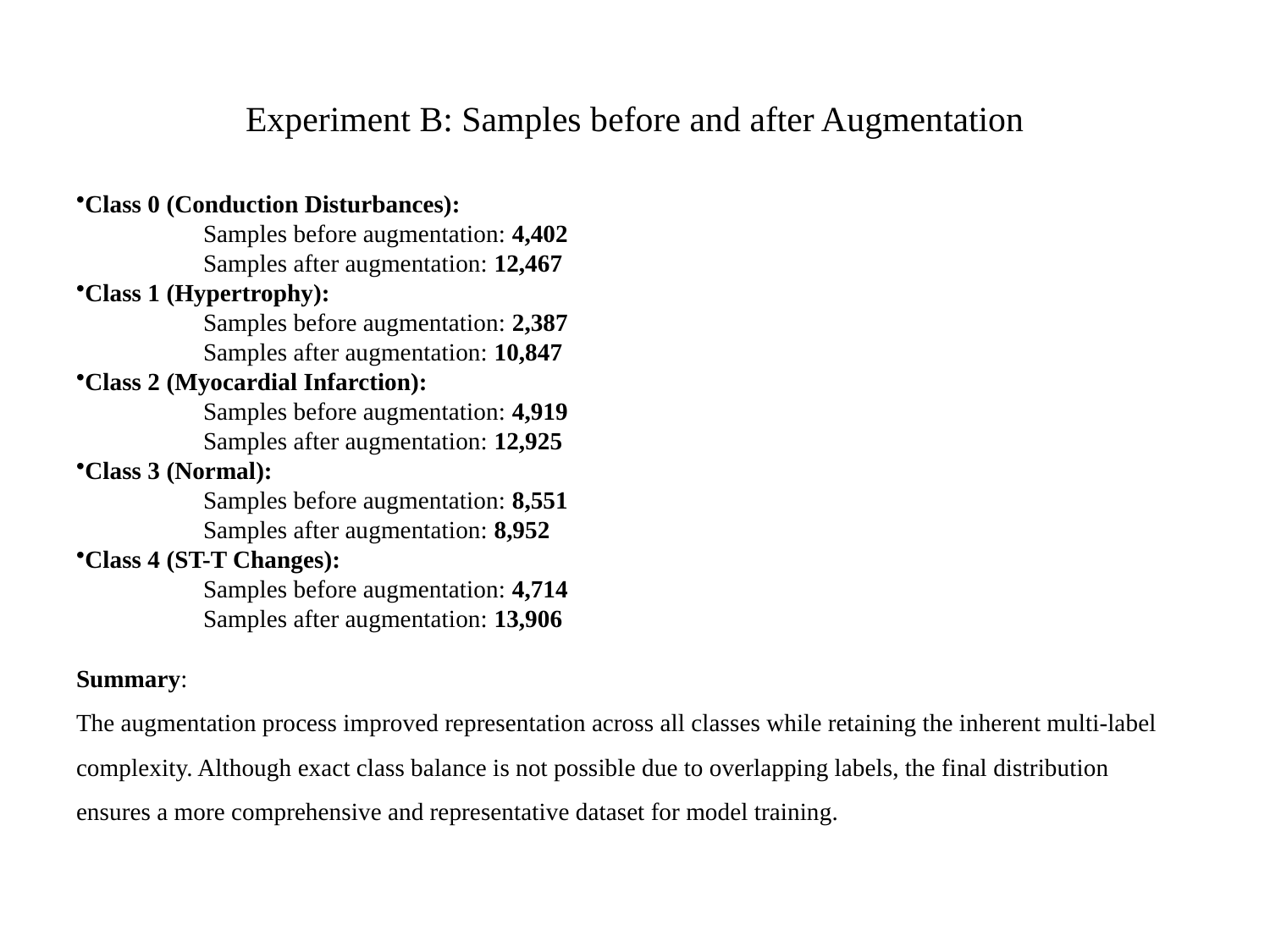

# Experiment B: Samples before and after Augmentation
Class 0 (Conduction Disturbances):
	Samples before augmentation: 4,402
	Samples after augmentation: 12,467
Class 1 (Hypertrophy):
	Samples before augmentation: 2,387
	Samples after augmentation: 10,847
Class 2 (Myocardial Infarction):
	Samples before augmentation: 4,919
	Samples after augmentation: 12,925
Class 3 (Normal):
	Samples before augmentation: 8,551
	Samples after augmentation: 8,952
Class 4 (ST-T Changes):
	Samples before augmentation: 4,714
	Samples after augmentation: 13,906

Summary:
The augmentation process improved representation across all classes while retaining the inherent multi-label complexity. Although exact class balance is not possible due to overlapping labels, the final distribution ensures a more comprehensive and representative dataset for model training.